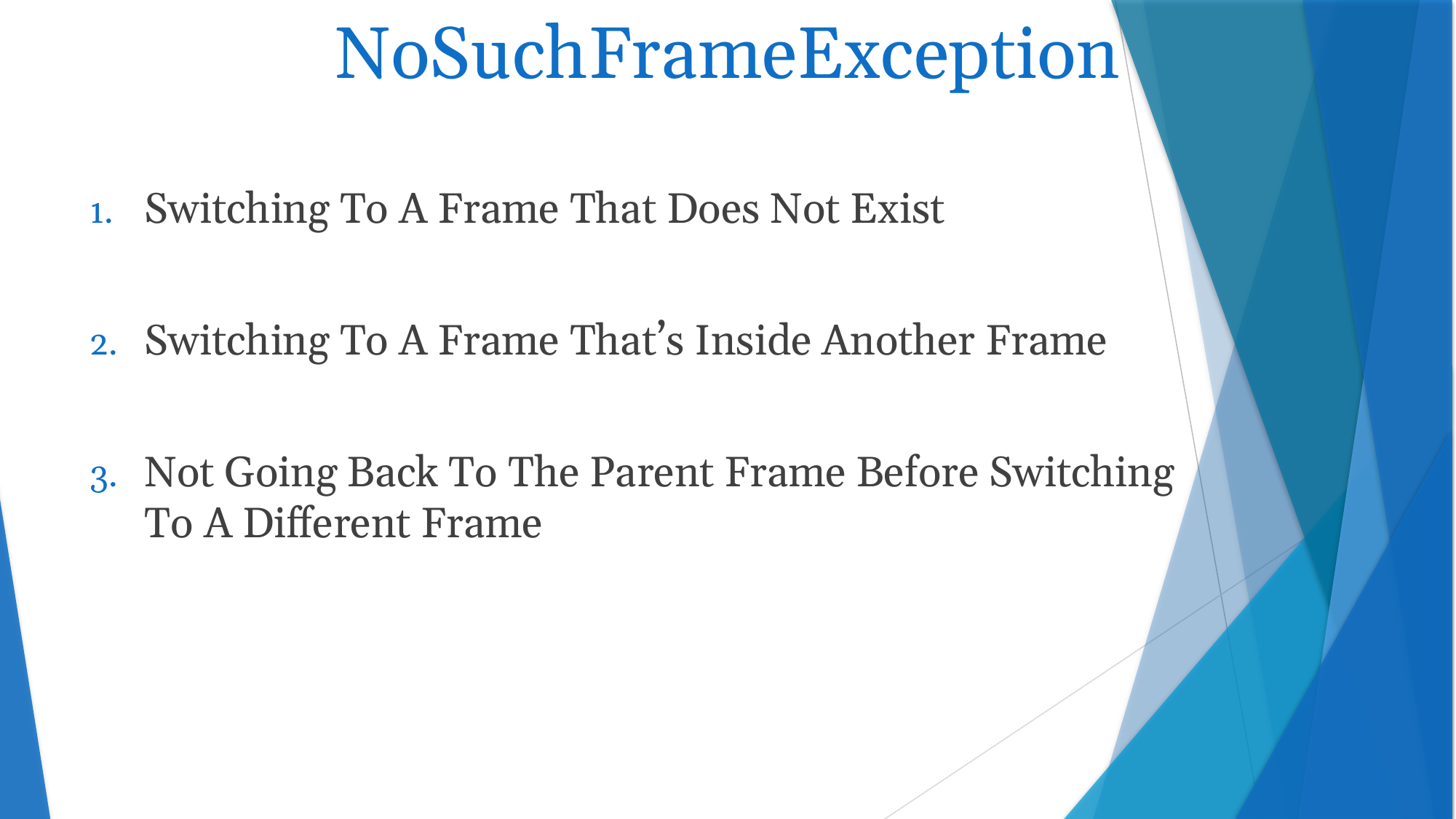

# NoSuchFrameException
Switching To A Frame That Does Not Exist

Switching To A Frame That’s Inside Another Frame

Not Going Back To The Parent Frame Before Switching To A Different Frame